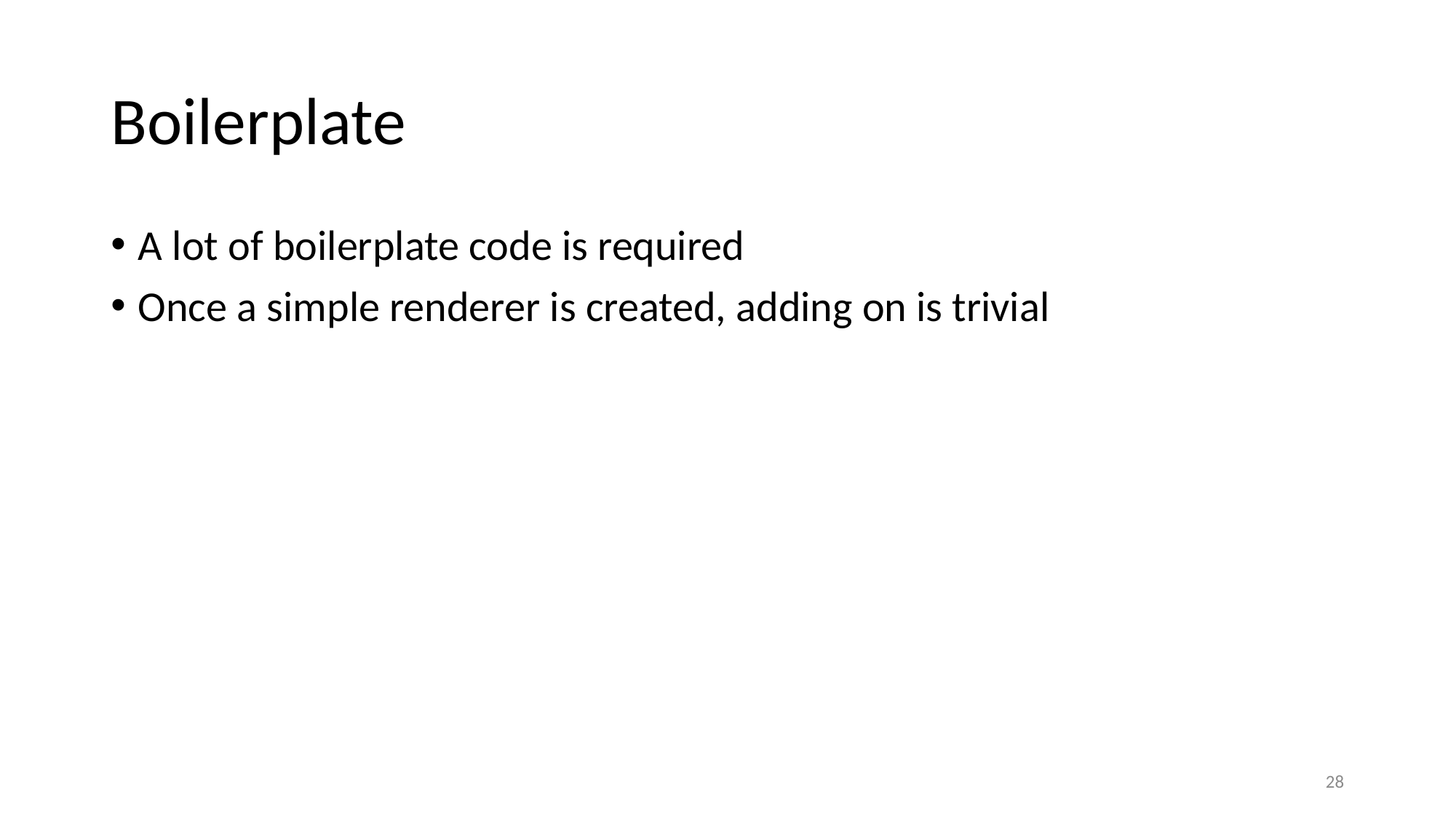

# Boilerplate
A lot of boilerplate code is required
Once a simple renderer is created, adding on is trivial
28